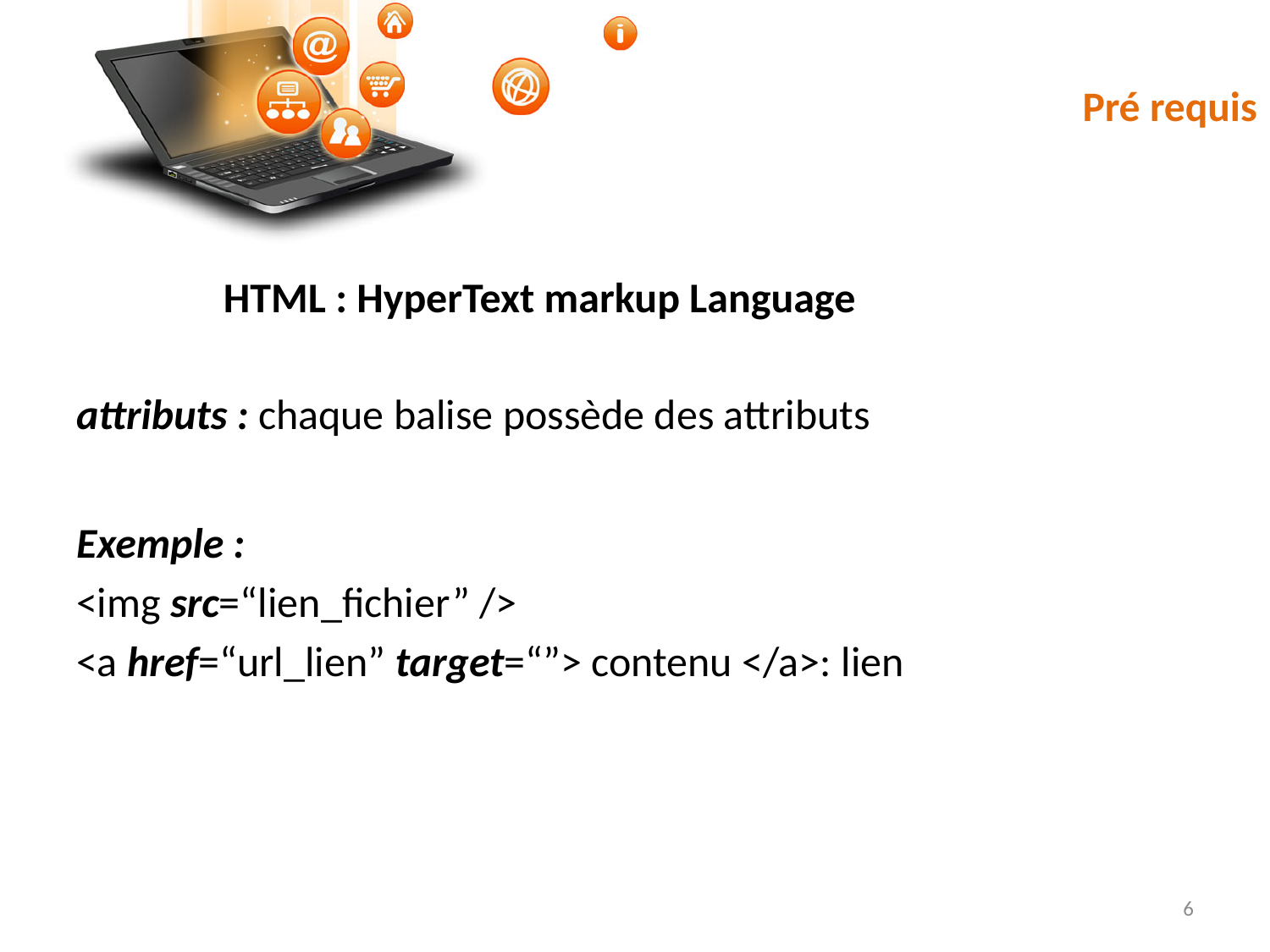

# Pré requis
HTML : HyperText markup Language
attributs : chaque balise possède des attributs
Exemple :
<img src=“lien_fichier” />
<a href=“url_lien” target=“”> contenu </a>: lien

6